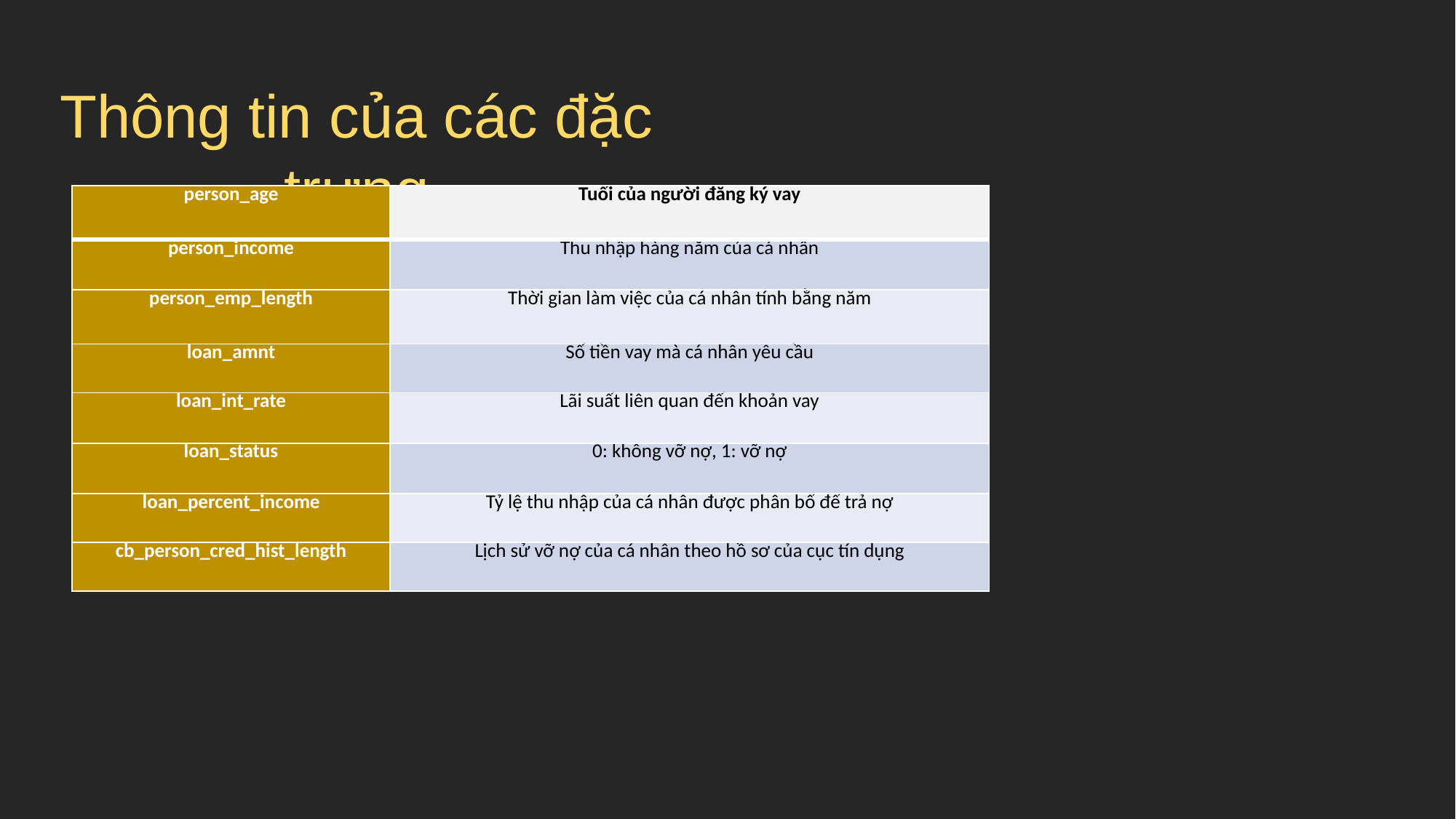

Thông tin của các đặc trưng
| person\_age | Tuổi của người đăng ký vay |
| --- | --- |
| person\_income | Thu nhập hàng năm của cá nhân |
| person\_emp\_length | Thời gian làm việc của cá nhân tính bằng năm |
| loan\_amnt | Số tiền vay mà cá nhân yêu cầu |
| loan\_int\_rate | Lãi suất liên quan đến khoản vay |
| loan\_status | 0: không vỡ nợ, 1: vỡ nợ |
| loan\_percent\_income | Tỷ lệ thu nhập của cá nhân được phân bổ để trả nợ |
| cb\_person\_cred\_hist\_length | Lịch sử vỡ nợ của cá nhân theo hồ sơ của cục tín dụng |